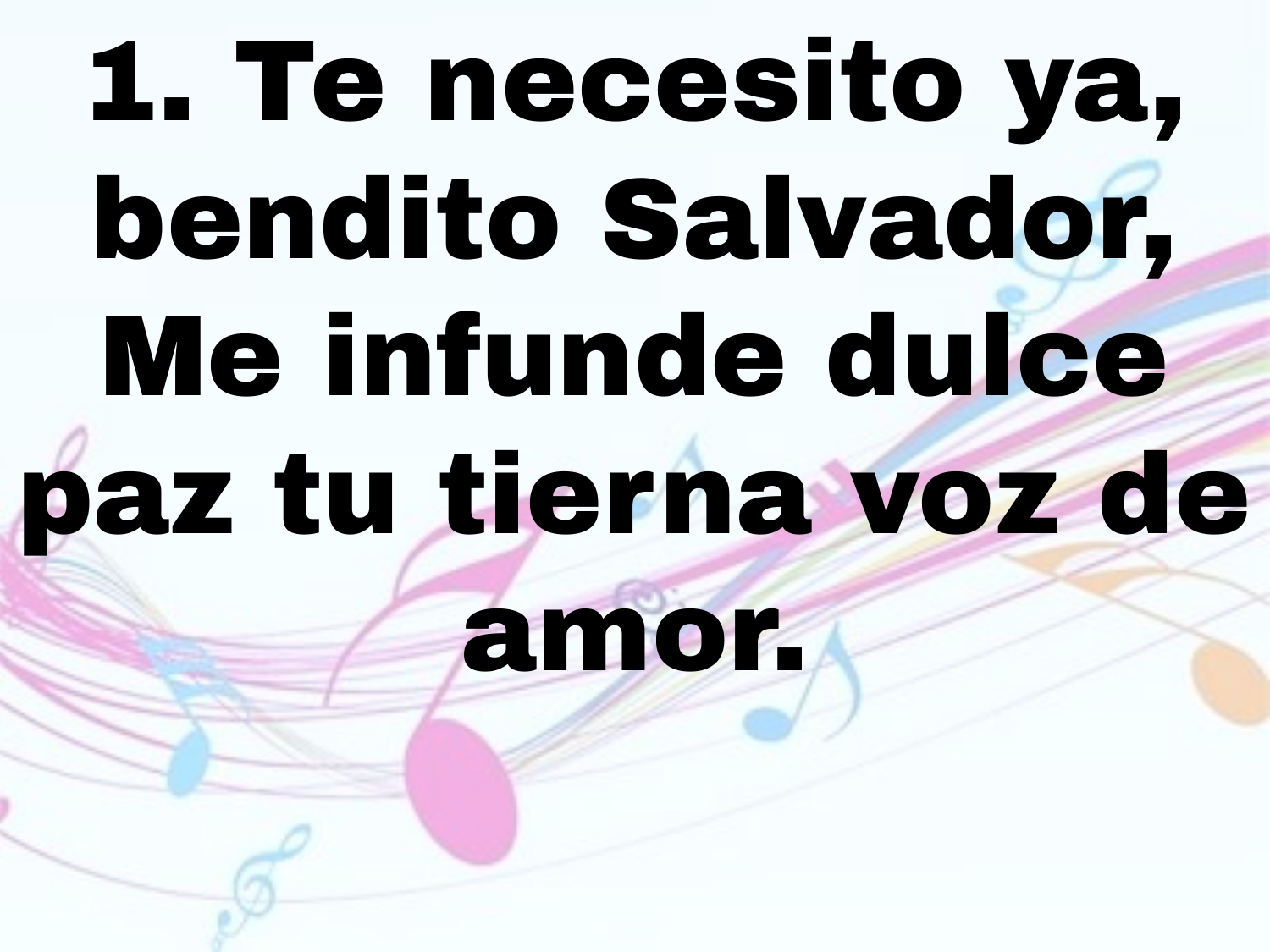

1. Te necesito ya, bendito Salvador, Me infunde dulce paz tu tierna voz de amor.